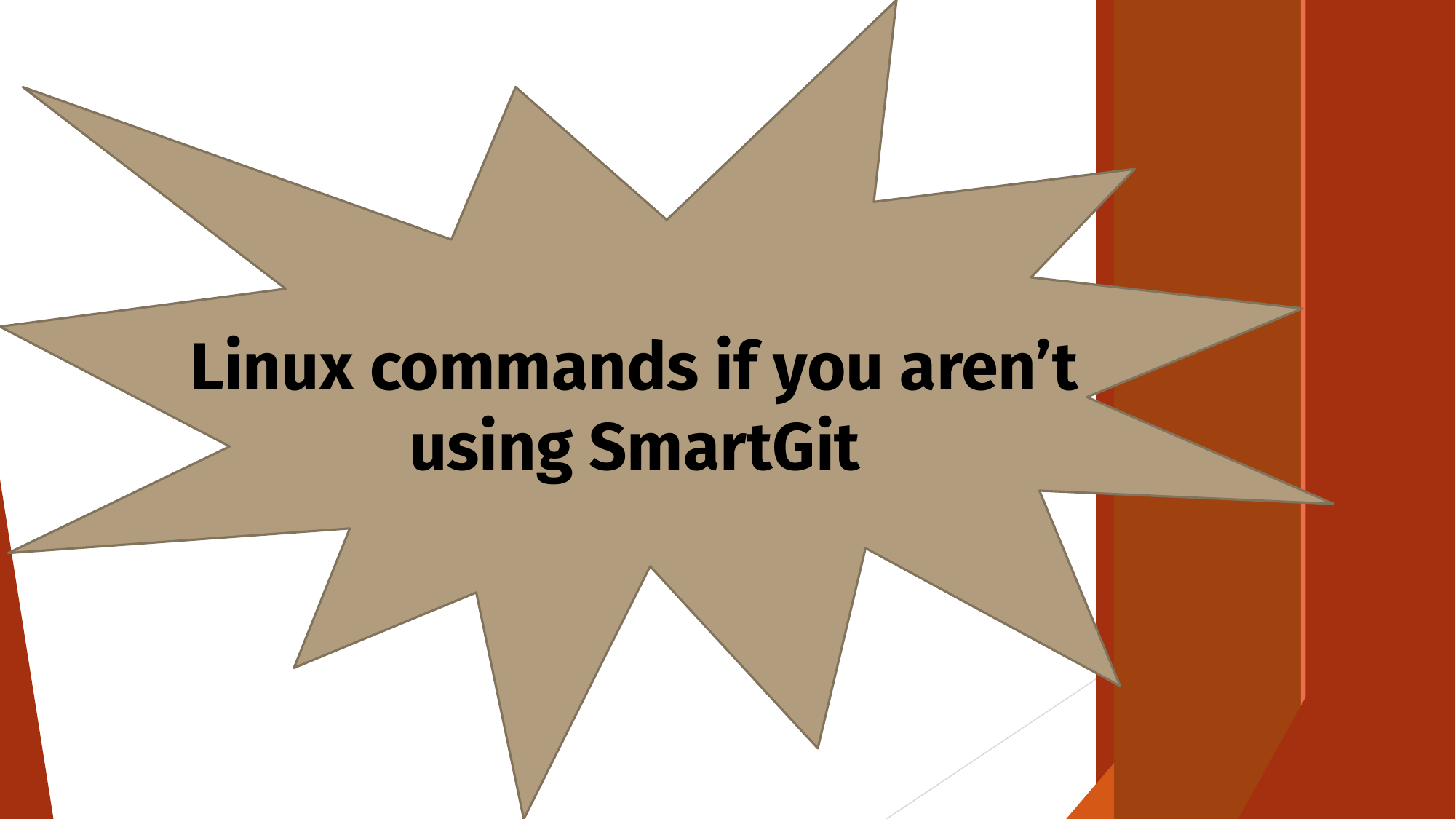

Linux commands if you aren’t using SmartGit